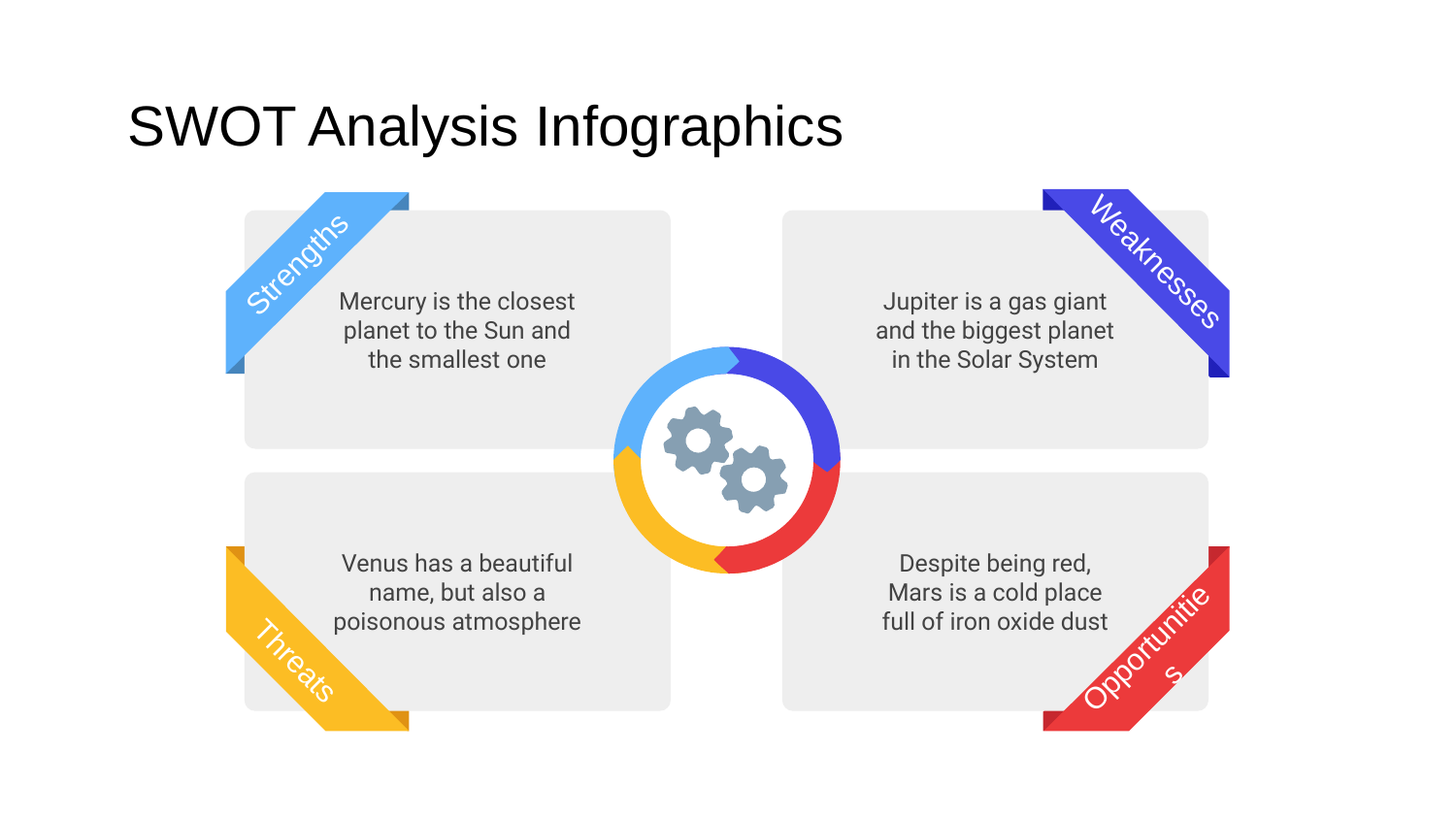

# SWOT Analysis Infographics

Jupiter is a gas giant and the biggest planet in the Solar System
Weaknesses

Mercury is the closest planet to the Sun and the smallest one
Strengths

Venus has a beautiful name, but also a poisonous atmosphere

Threats
Despite being red, Mars is a cold place full of iron oxide dust

Opportunities